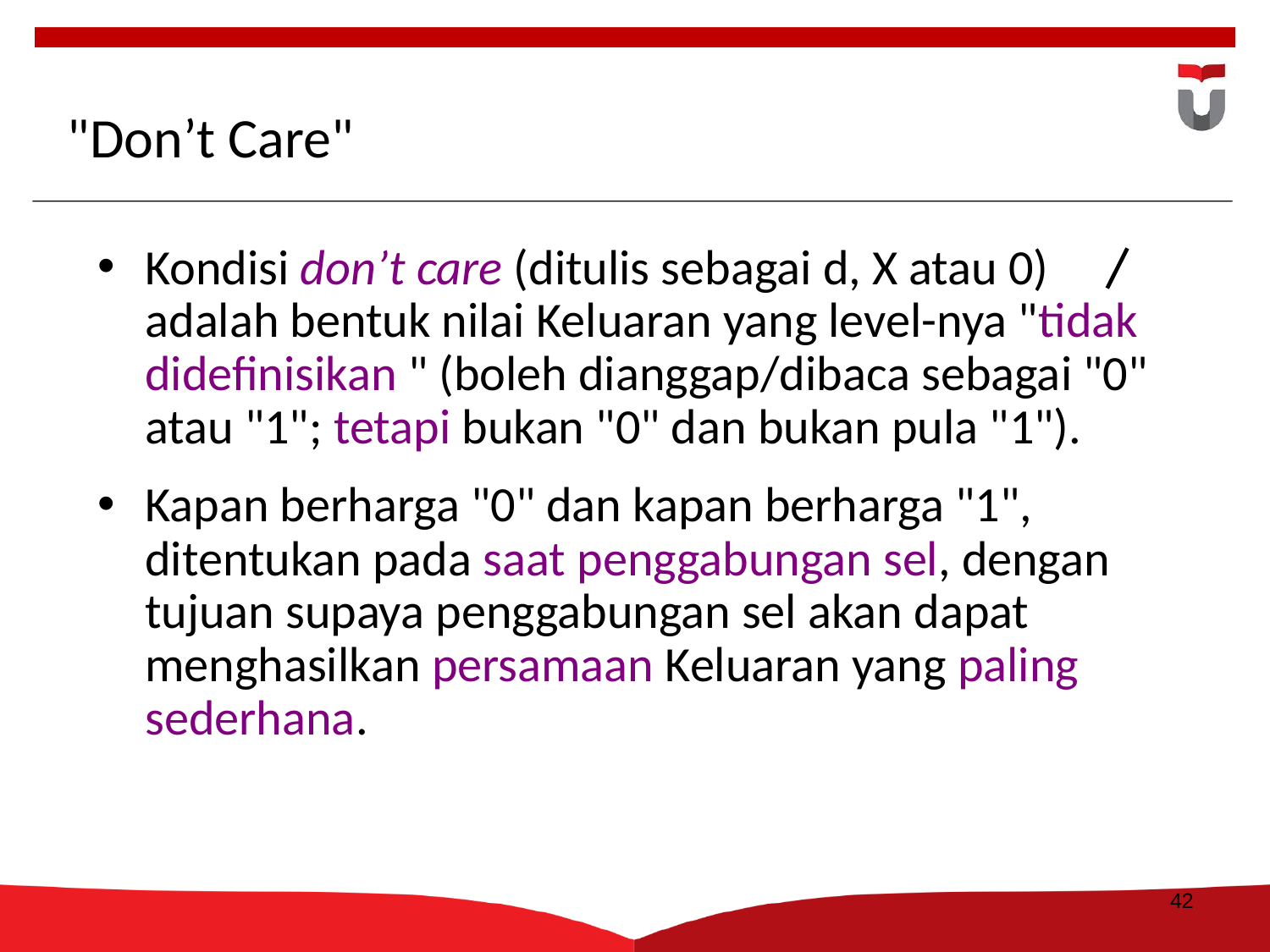

# "Don’t Care"
Kondisi don’t care (ditulis sebagai d, X atau 0) adalah bentuk nilai Keluaran yang level-nya "tidak didefinisikan " (boleh dianggap/dibaca sebagai "0" atau "1"; tetapi bukan "0" dan bukan pula "1").
Kapan berharga "0" dan kapan berharga "1", ditentukan pada saat penggabungan sel, dengan tujuan supaya penggabungan sel akan dapat menghasilkan persamaan Keluaran yang paling sederhana.

42